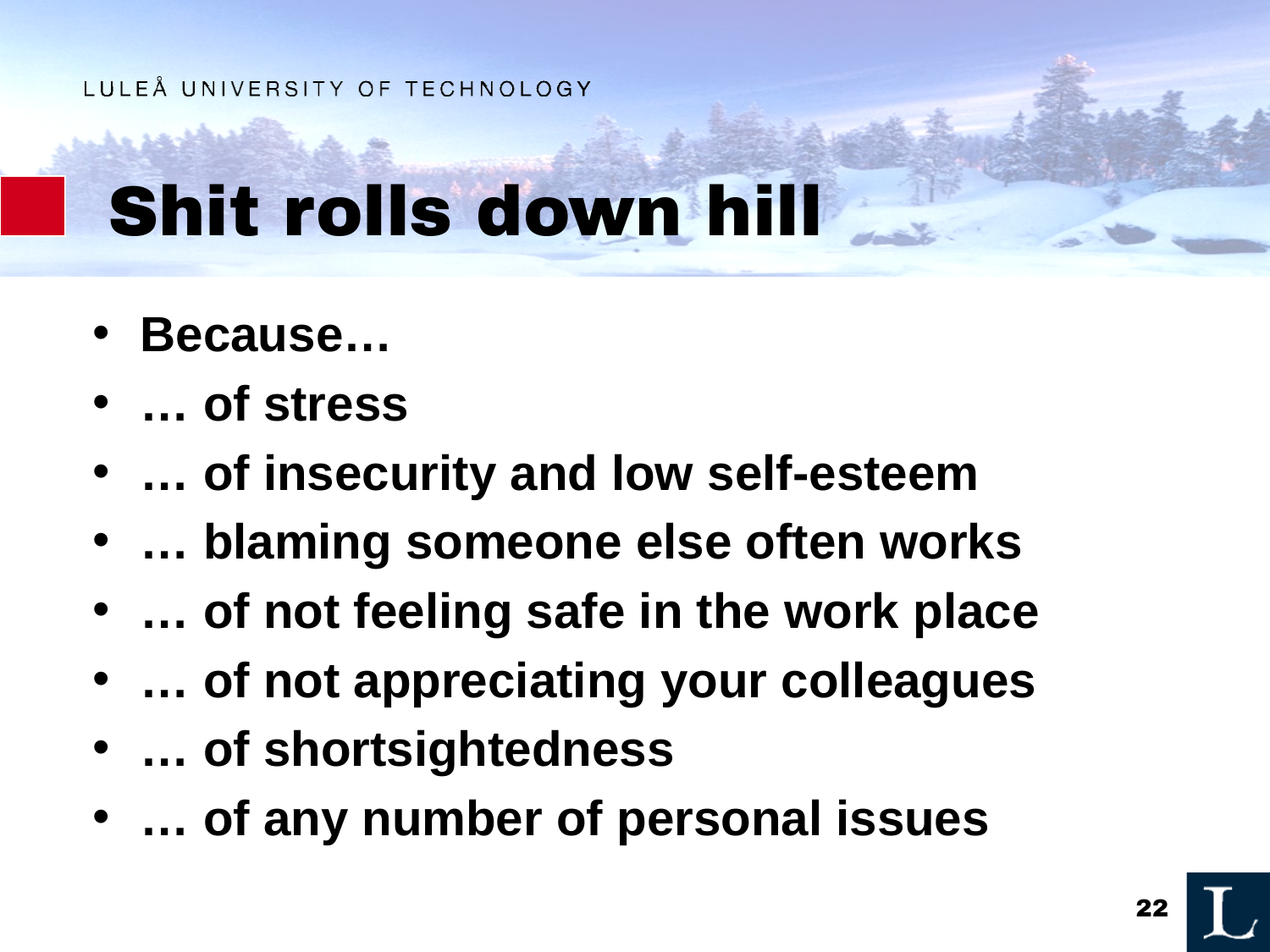

# Shit rolls down hill
Because…
… of stress
… of insecurity and low self-esteem
… blaming someone else often works
… of not feeling safe in the work place
… of not appreciating your colleagues
… of shortsightedness
… of any number of personal issues
22